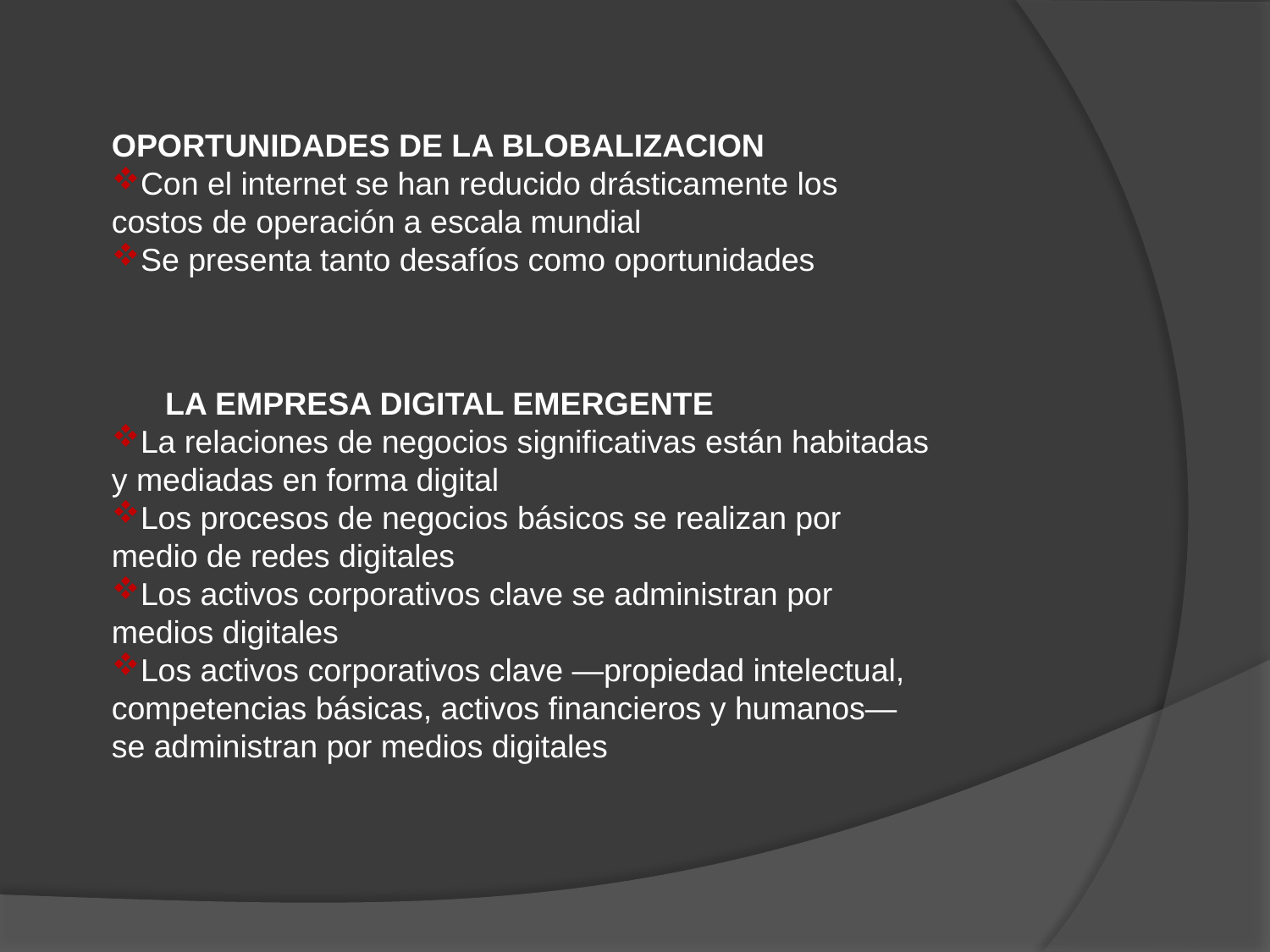

OPORTUNIDADES DE LA BLOBALIZACION
Con el internet se han reducido drásticamente los costos de operación a escala mundial
Se presenta tanto desafíos como oportunidades
      LA EMPRESA DIGITAL EMERGENTE
La relaciones de negocios significativas están habitadas y mediadas en forma digital
Los procesos de negocios básicos se realizan por medio de redes digitales
Los activos corporativos clave se administran por medios digitales
Los activos corporativos clave —propiedad intelectual, competencias básicas, activos financieros y humanos— se administran por medios digitales